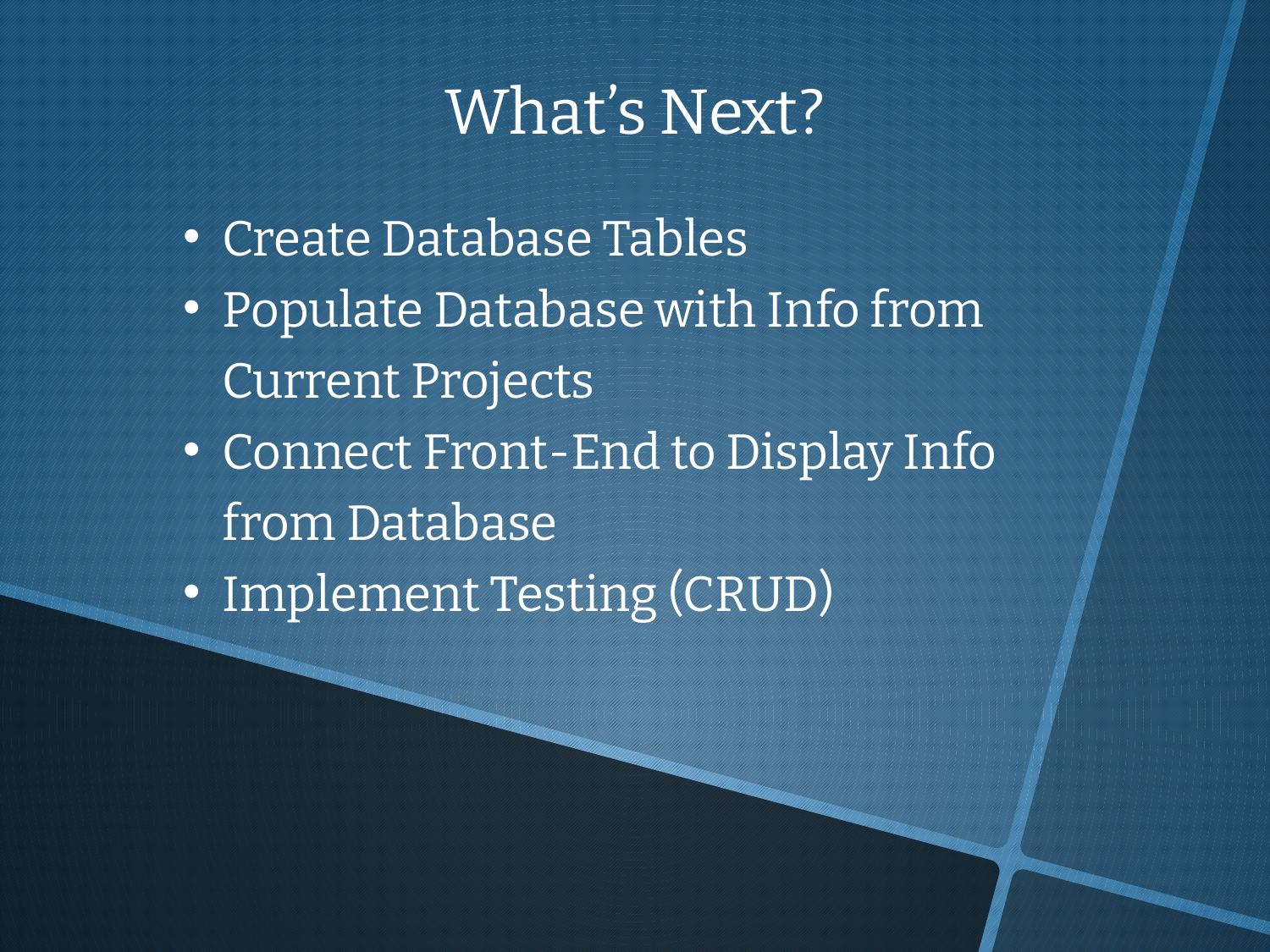

What’s Next?
Create Database Tables
Populate Database with Info from Current Projects
Connect Front-End to Display Info from Database
Implement Testing (CRUD)